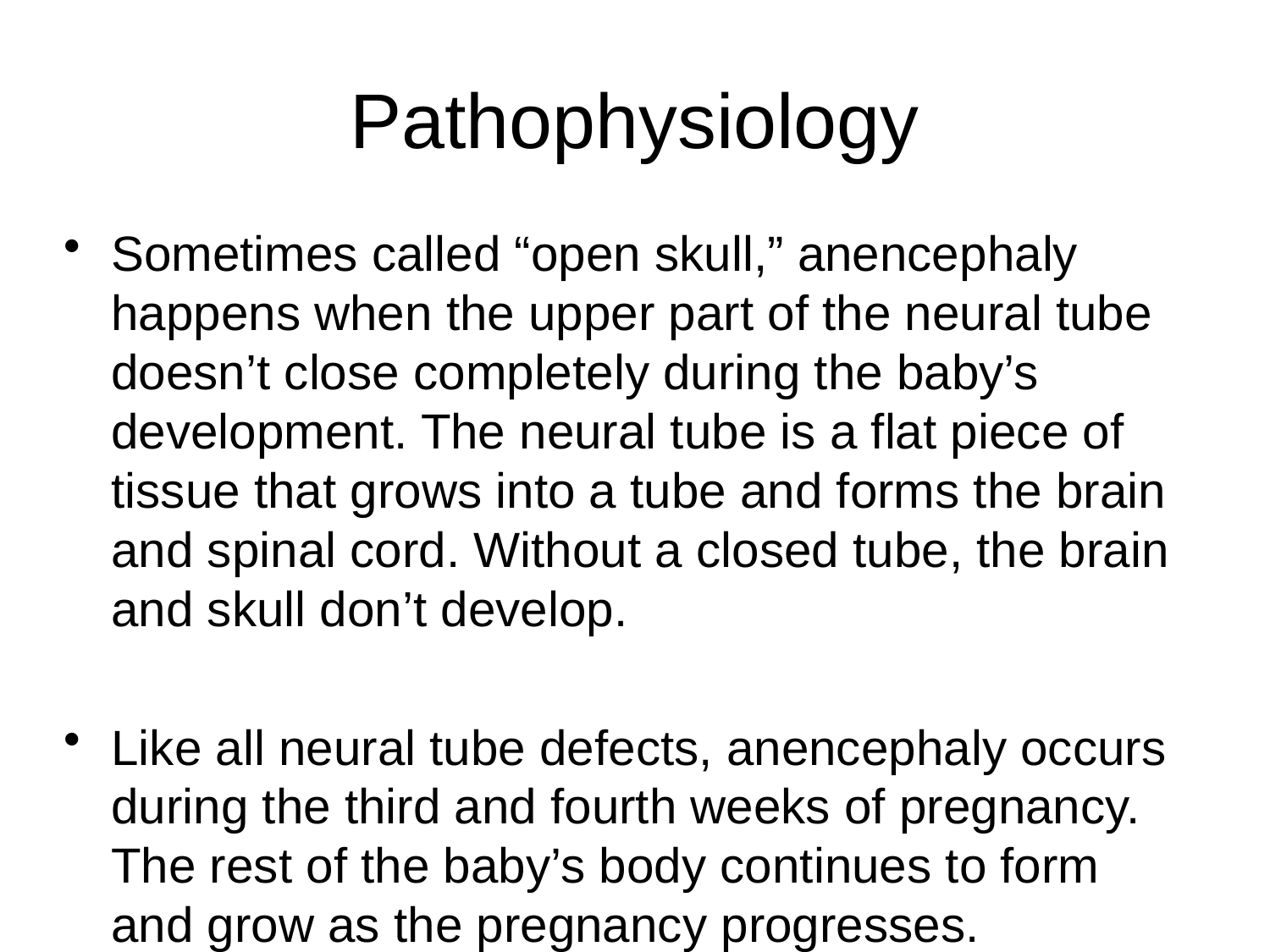

# Pathophysiology
Sometimes called “open skull,” anencephaly happens when the upper part of the neural tube doesn’t close completely during the baby’s development. The neural tube is a flat piece of tissue that grows into a tube and forms the brain and spinal cord. Without a closed tube, the brain and skull don’t develop.

Like all neural tube defects, anencephaly occurs during the third and fourth weeks of pregnancy. The rest of the baby’s body continues to form and grow as the pregnancy progresses.